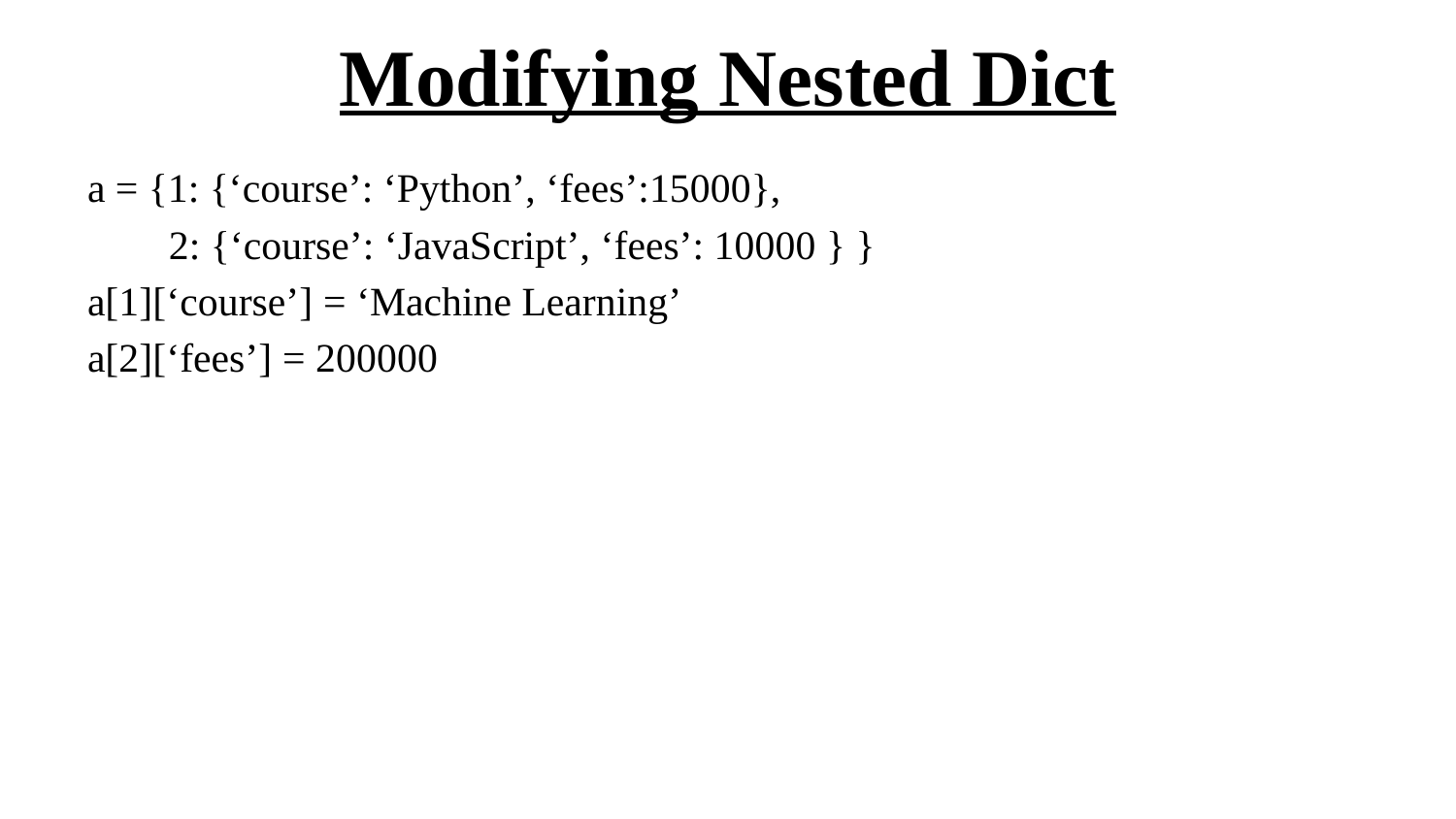

# Modifying Nested Dict
a = {1: {‘course’: ‘Python’, ‘fees’:15000},
        2: {‘course’: ‘JavaScript’, ‘fees’: 10000 } }
a[1][‘course’] = ‘Machine Learning’
a[2][‘fees’] = 200000